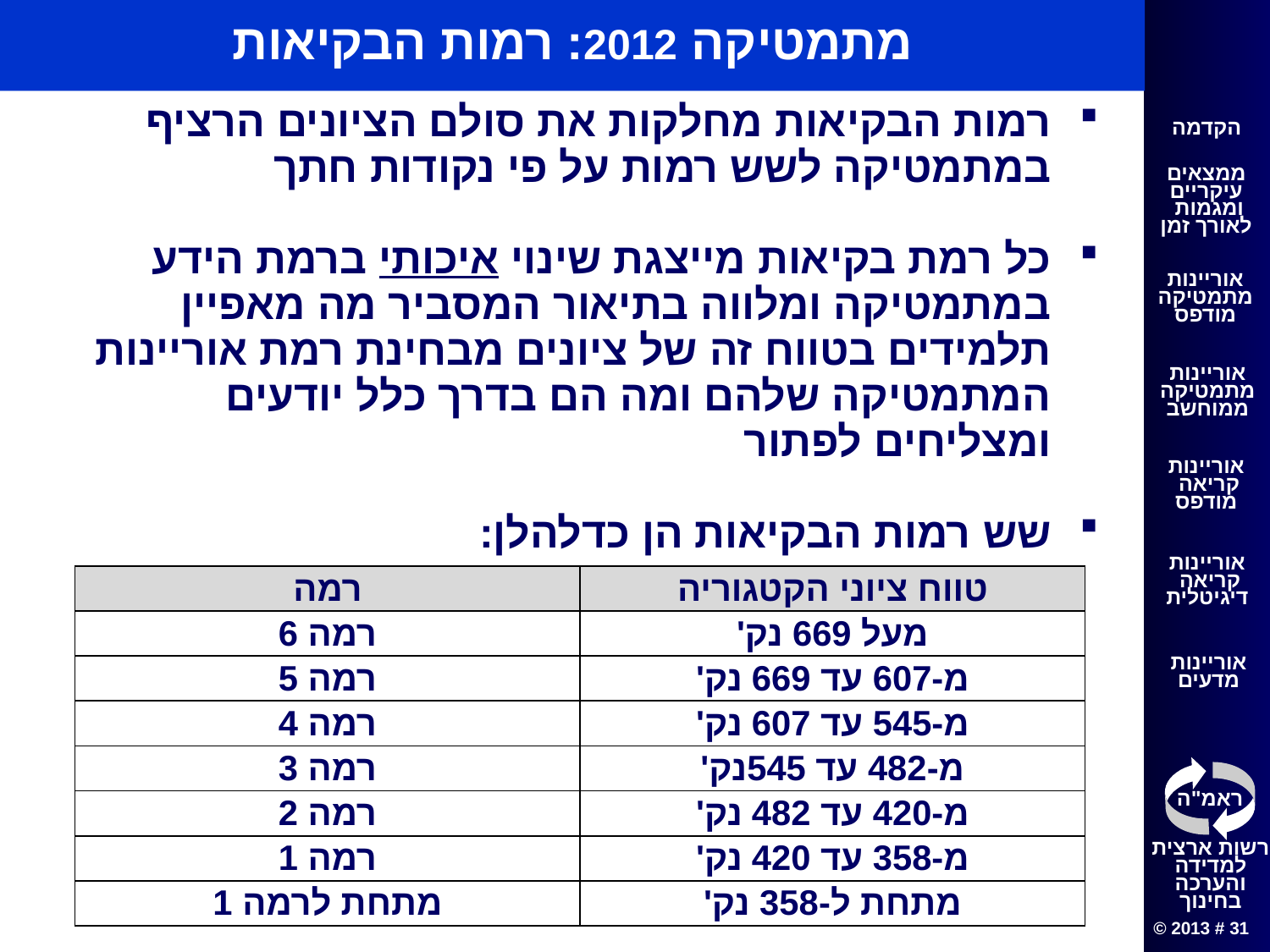

מתמטיקה 2012: רמות הבקיאות
רמות הבקיאות מחלקות את סולם הציונים הרציף במתמטיקה לשש רמות על פי נקודות חתך

כל רמת בקיאות מייצגת שינוי איכותי ברמת הידע במתמטיקה ומלווה בתיאור המסביר מה מאפיין תלמידים בטווח זה של ציונים מבחינת רמת אוריינות המתמטיקה שלהם ומה הם בדרך כלל יודעים ומצליחים לפתור

שש רמות הבקיאות הן כדלהלן:

| רמה | טווח ציוני הקטגוריה |
| --- | --- |
| רמה 6 | מעל 669 נק' |
| רמה 5 | מ-607 עד 669 נק' |
| רמה 4 | מ-545 עד 607 נק' |
| רמה 3 | מ-482 עד 545נק' |
| רמה 2 | מ-420 עד 482 נק' |
| רמה 1 | מ-358 עד 420 נק' |
| מתחת לרמה 1 | מתחת ל-358 נק' |